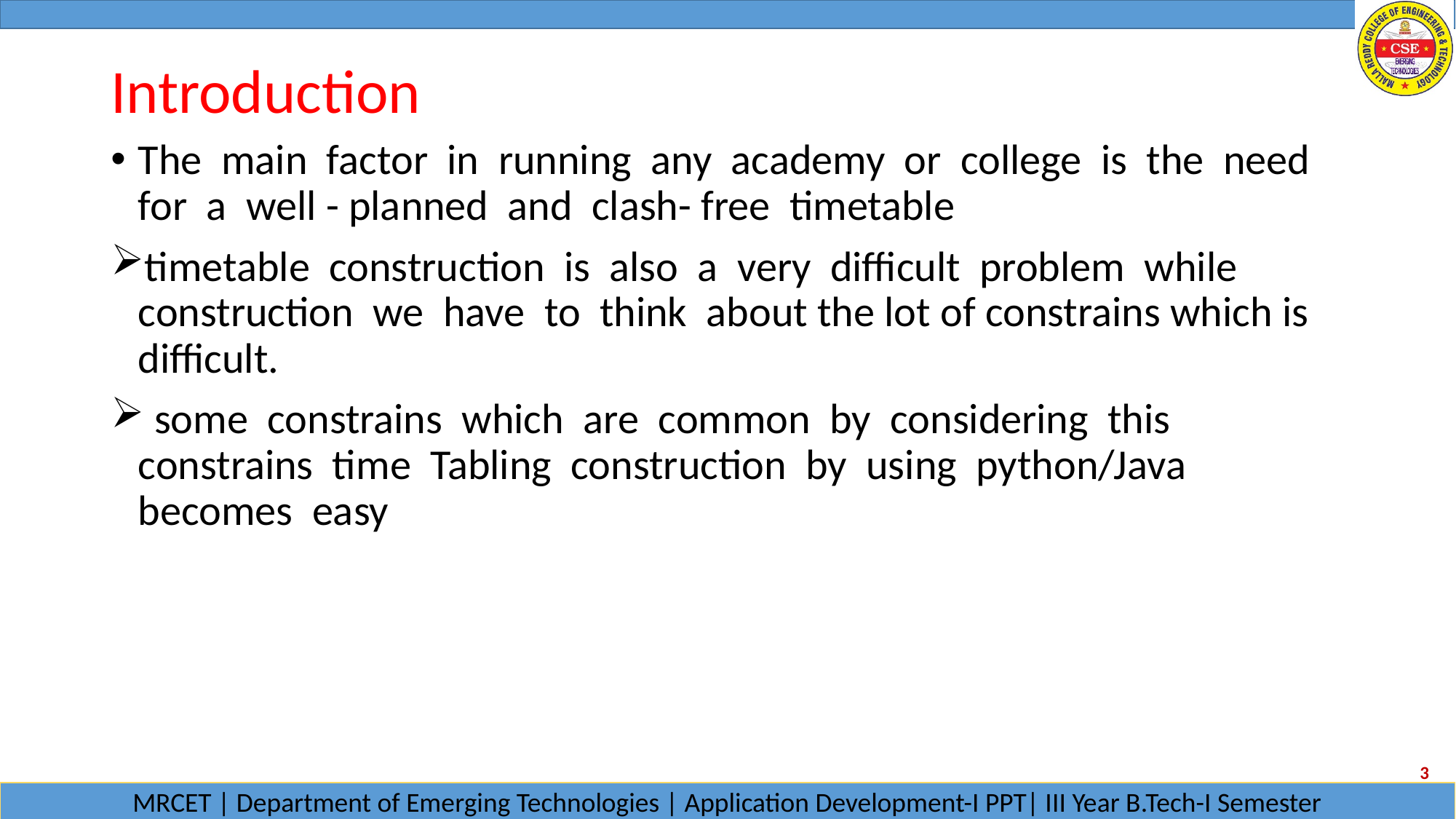

# Introduction
The  main  factor  in  running  any  academy  or  college  is  the  need  for  a  well - planned  and  clash- free  timetable
timetable  construction  is  also  a  very  difficult  problem  while  construction  we  have  to  think  about the lot of constrains which is difficult.
 some  constrains  which  are  common  by  considering  this  constrains  time  Tabling  construction  by  using  python/Java  becomes  easy

3